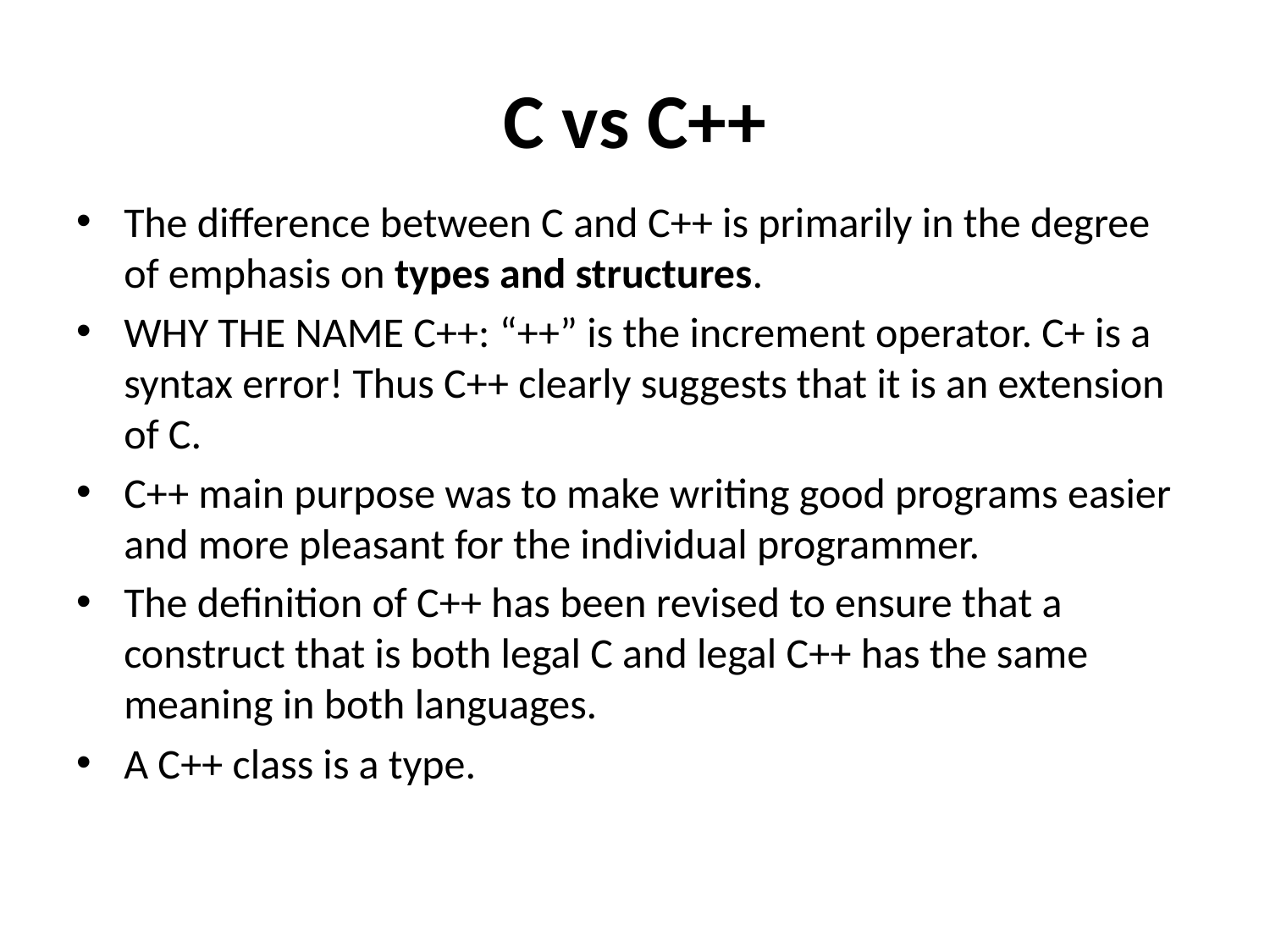

# C vs C++
The difference between C and C++ is primarily in the degree of emphasis on types and structures.
WHY THE NAME C++: “++” is the increment operator. C+ is a syntax error! Thus C++ clearly suggests that it is an extension of C.
C++ main purpose was to make writing good programs easier and more pleasant for the individual programmer.
The definition of C++ has been revised to ensure that a construct that is both legal C and legal C++ has the same meaning in both languages.
A C++ class is a type.